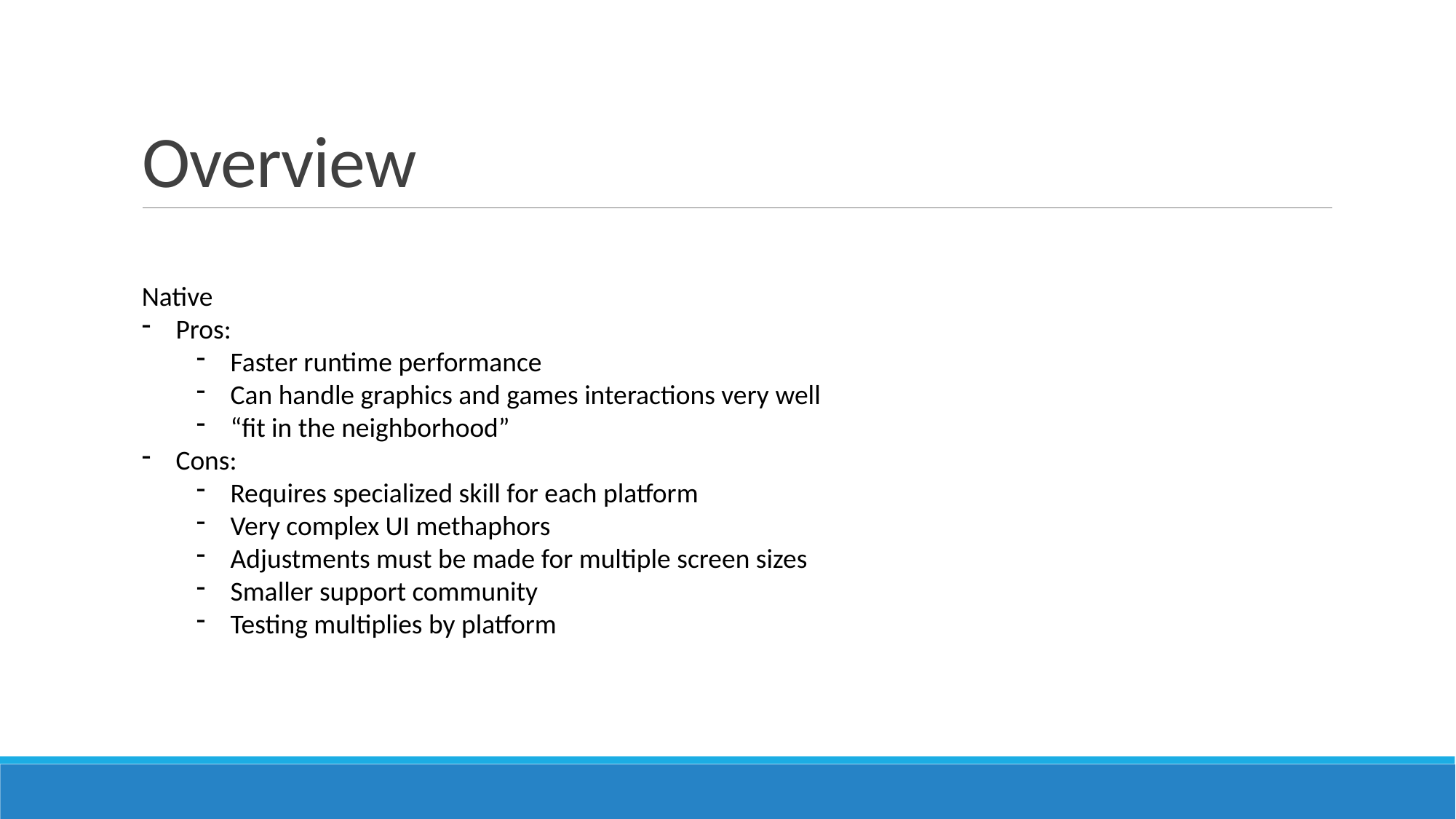

# Overview
Native
Pros:
Faster runtime performance
Can handle graphics and games interactions very well
“fit in the neighborhood”
Cons:
Requires specialized skill for each platform
Very complex UI methaphors
Adjustments must be made for multiple screen sizes
Smaller support community
Testing multiplies by platform